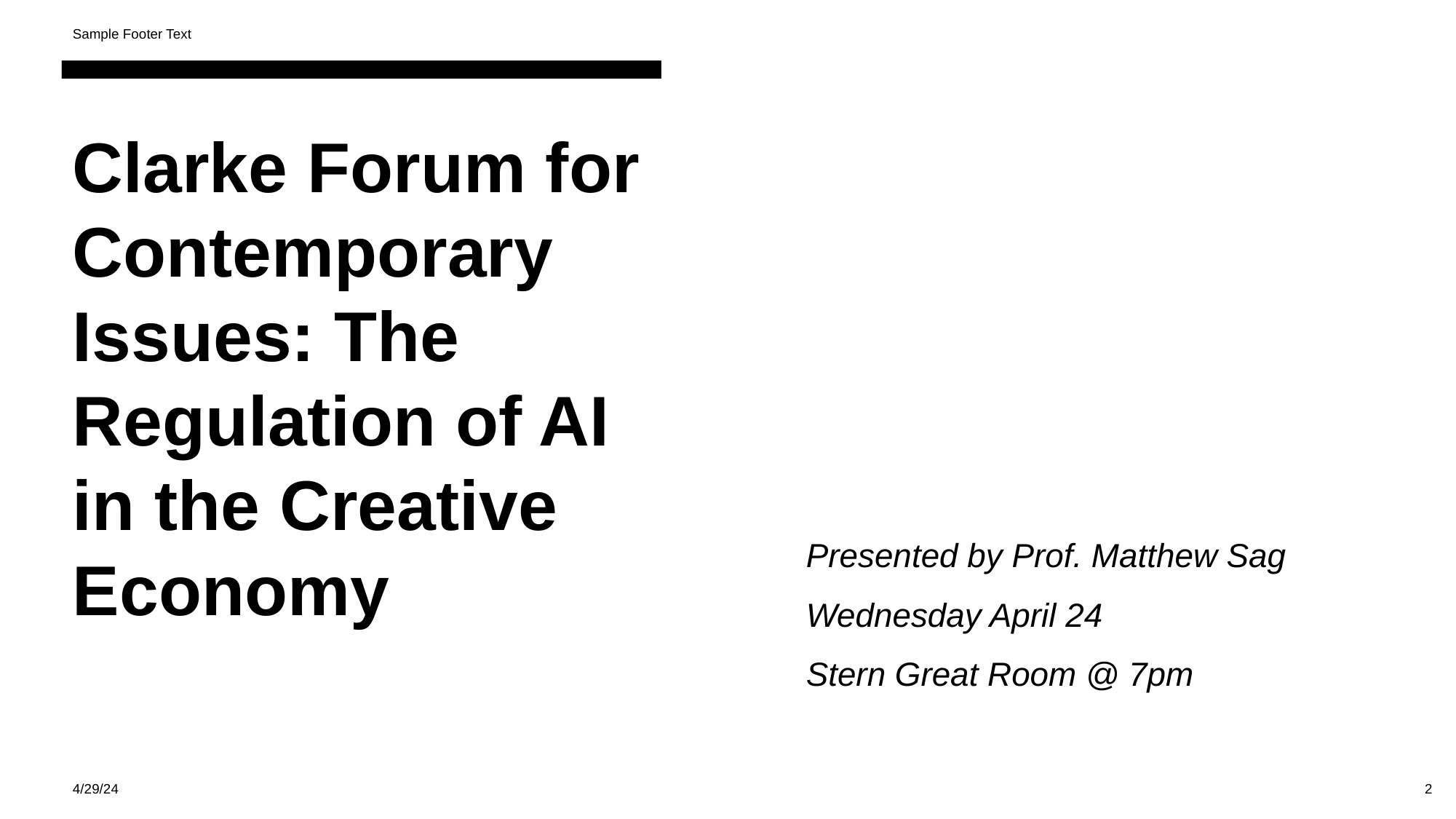

Sample Footer Text
# Clarke Forum for Contemporary Issues: The Regulation of AI in the Creative Economy
Presented by Prof. Matthew Sag
Wednesday April 24
Stern Great Room @ 7pm
4/29/24
2